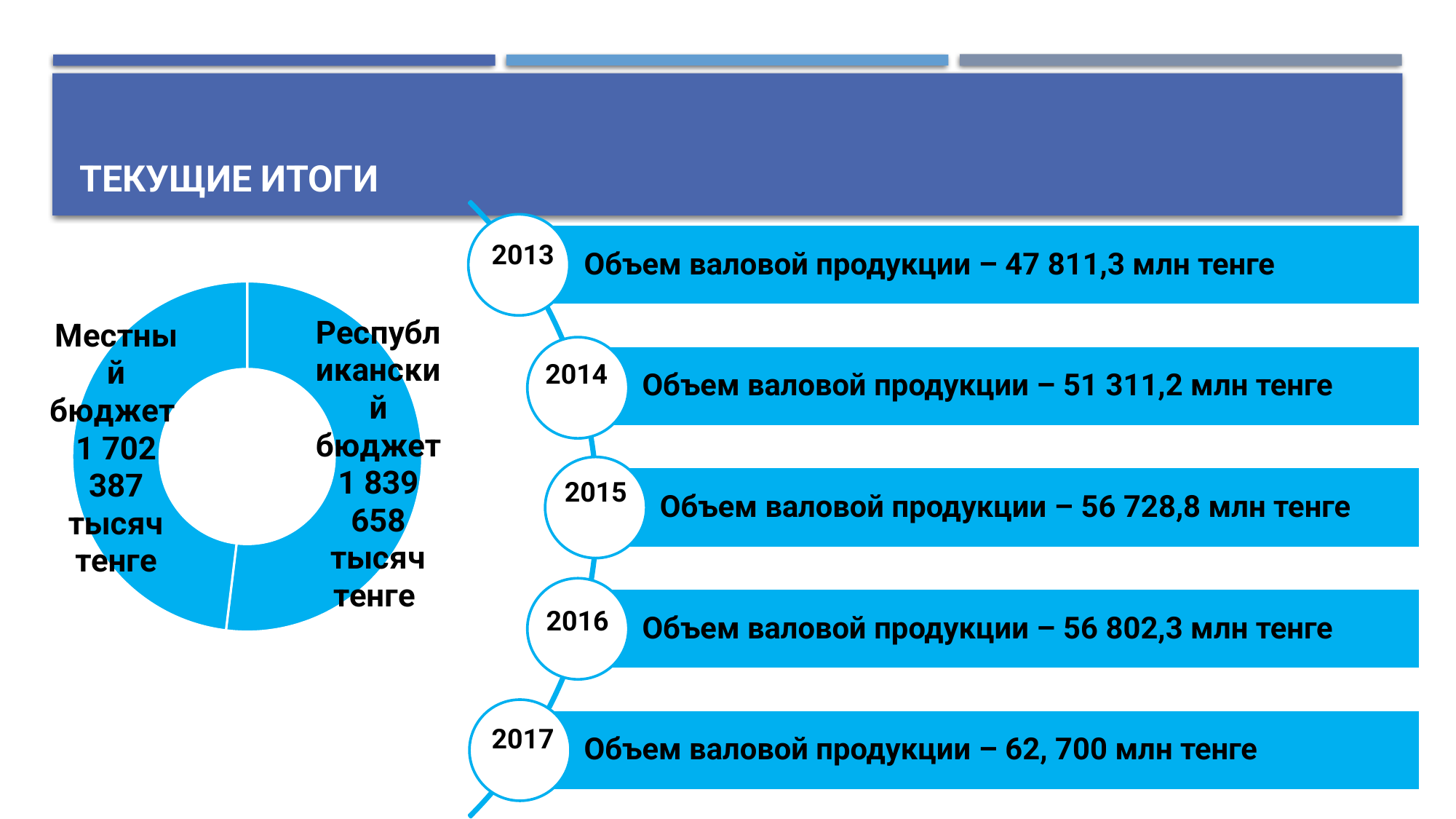

ТЕКУЩИЕ ИТОГИ
Объем валовой продукции – 47 811,3 млн тенге
Объем валовой продукции – 51 311,2 млн тенге
Объем валовой продукции – 56 728,8 млн тенге
Объем валовой продукции – 56 802,3 млн тенге
Объем валовой продукции – 62, 700 млн тенге

### Chart

| Category | Столбец1 |
|---|---|
| РБ | 1839658.0 |
| МБ | 1702387.0 |
2013
2014
2015
2016
2017